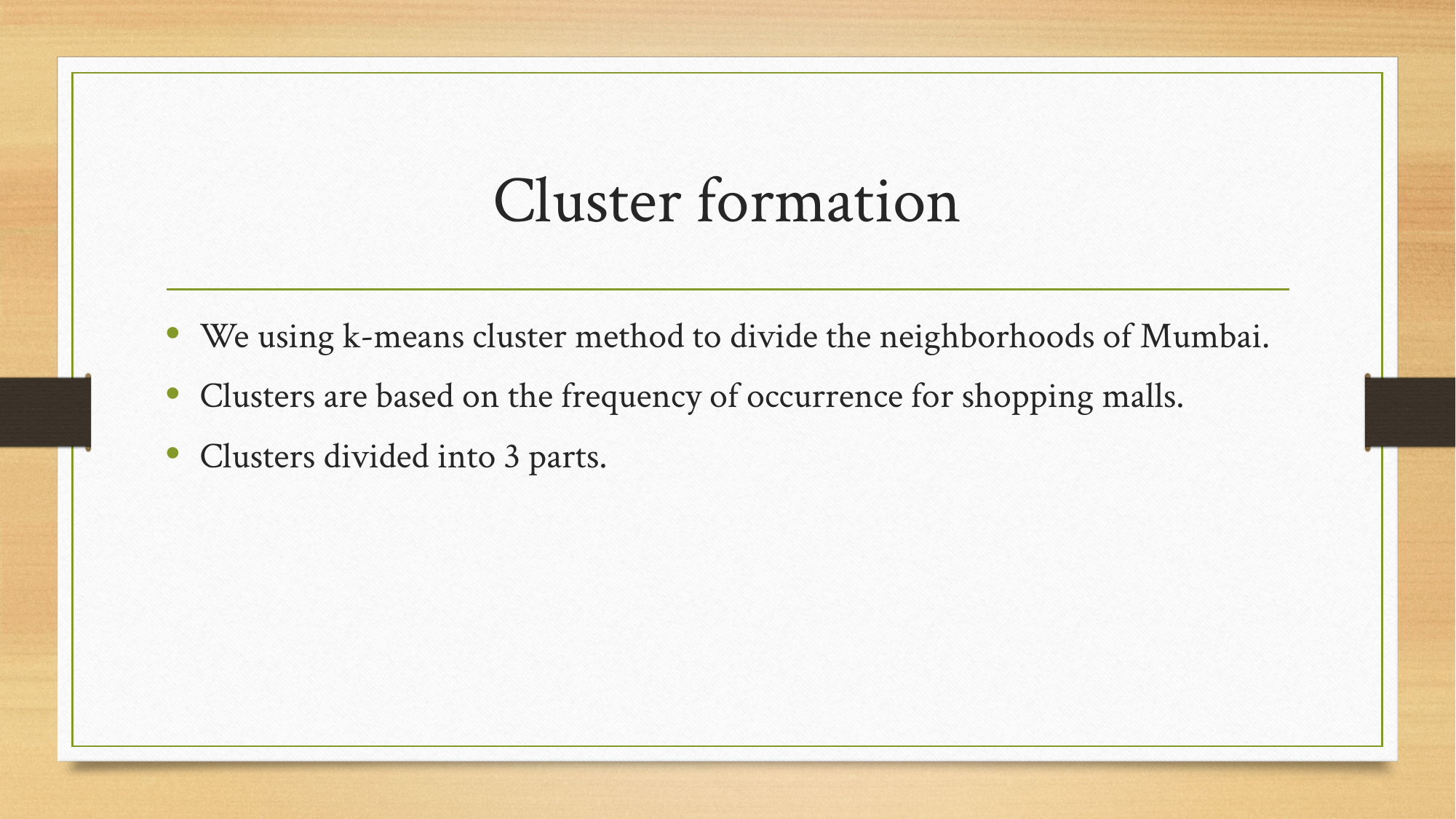

# Cluster formation
We using k-means cluster method to divide the neighborhoods of Mumbai.
Clusters are based on the frequency of occurrence for shopping malls.
Clusters divided into 3 parts.